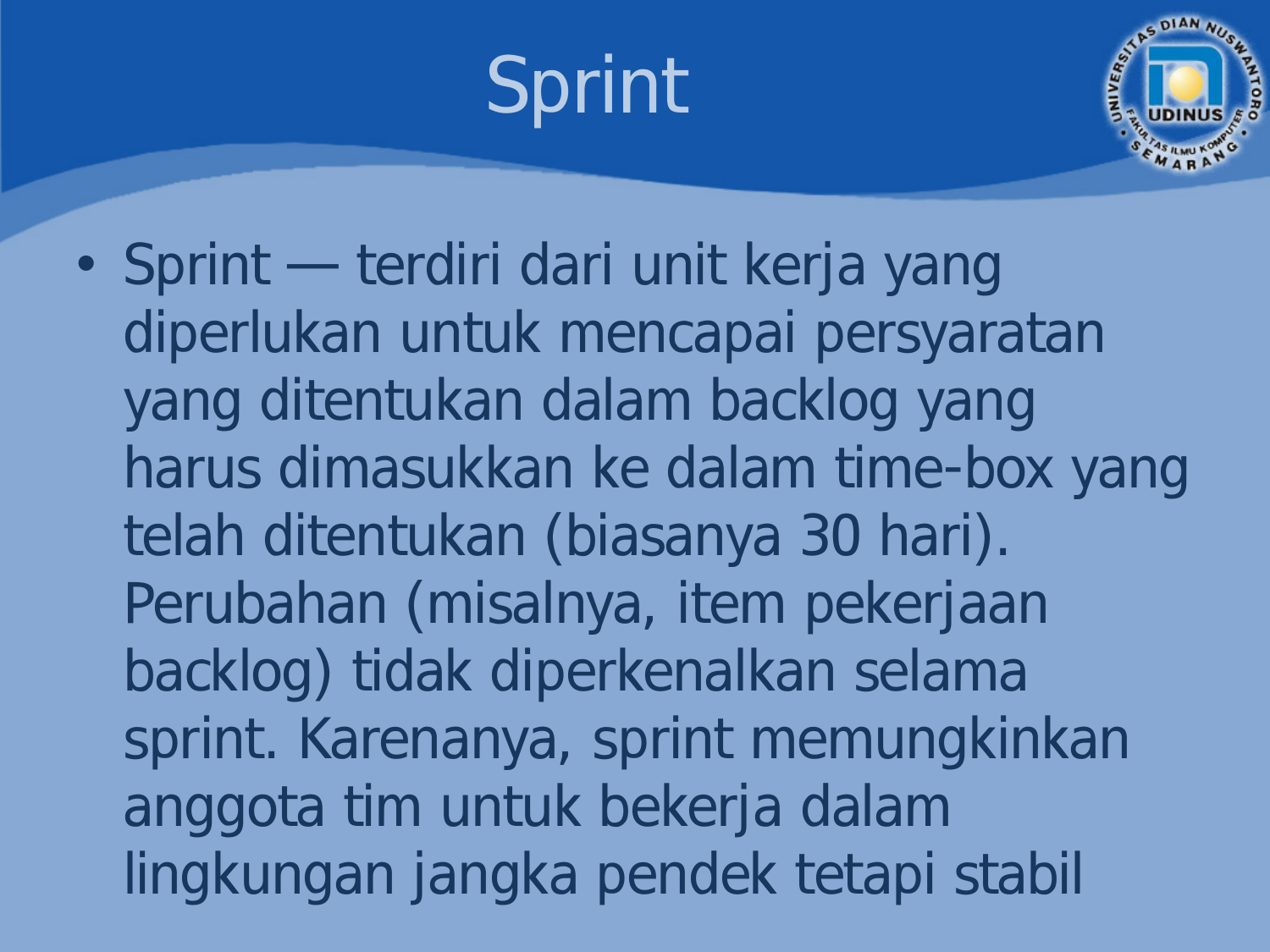

# Sprint
Sprint — terdiri dari unit kerja yang diperlukan untuk mencapai persyaratan yang ditentukan dalam backlog yang harus dimasukkan ke dalam time-box yang telah ditentukan (biasanya 30 hari). Perubahan (misalnya, item pekerjaan backlog) tidak diperkenalkan selama sprint. Karenanya, sprint memungkinkan anggota tim untuk bekerja dalam lingkungan jangka pendek tetapi stabil